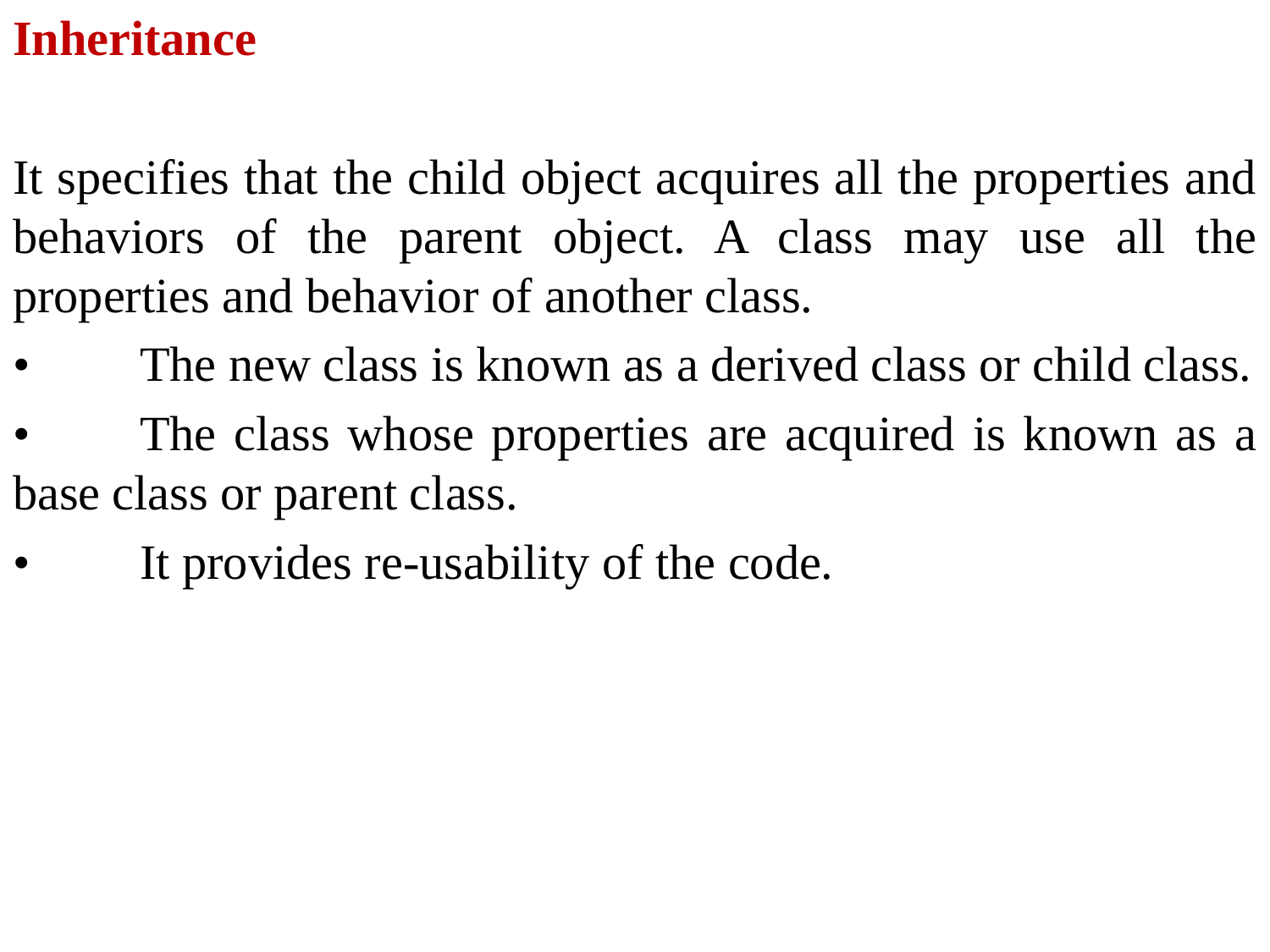

Inheritance

It specifies that the child object acquires all the properties and behaviors of the parent object. A class may use all the properties and behavior of another class.
•	The new class is known as a derived class or child class.
•	The class whose properties are acquired is known as a base class or parent class.
•	It provides re-usability of the code.